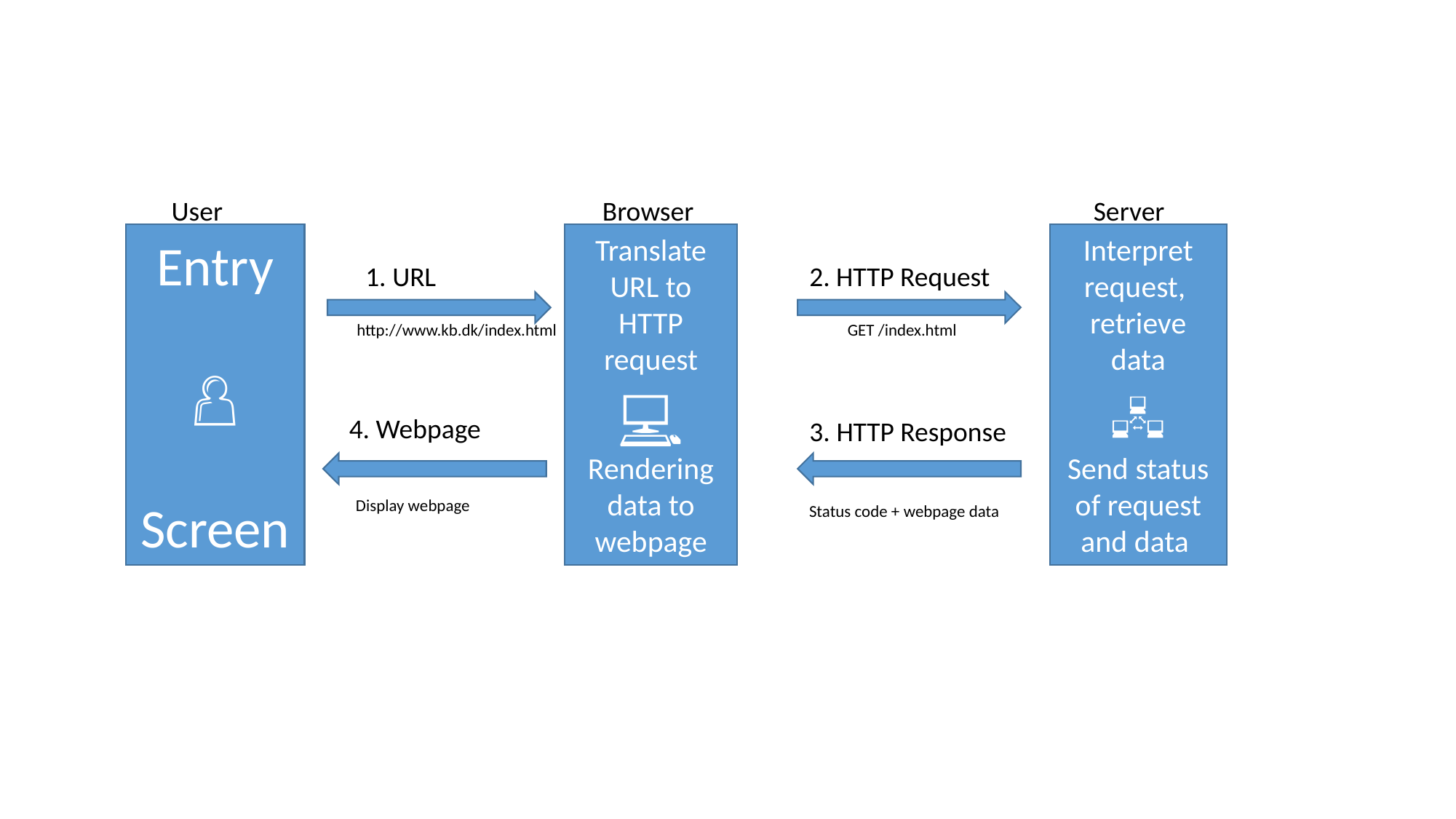

User
Browser
Server
Entry

👤

Screen
Translate URL to HTTP request
💻
Rendering data to webpage
Interpret request,  retrieve data
🖧
Send status of request and data
1. URL
2. HTTP Request

http://www.kb.dk/index.html
GET /index.html
4. Webpage
3. HTTP Response

Display webpage
Status code + webpage data